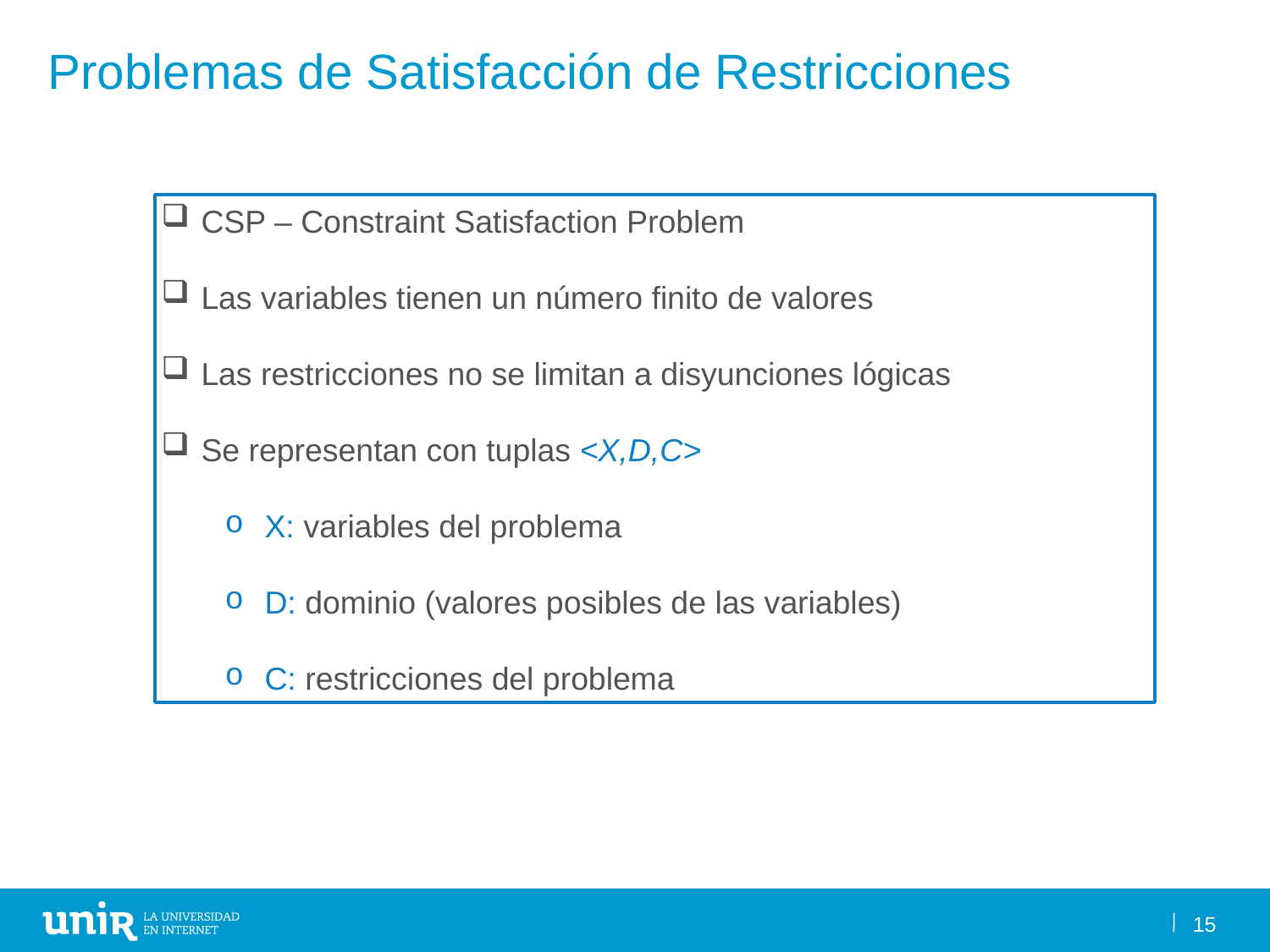

# Problemas de Satisfacción de Restricciones
CSP – Constraint Satisfaction Problem

Las variables tienen un número finito de valores

Las restricciones no se limitan a disyunciones lógicas

Se representan con tuplas <X,D,C>

X: variables del problema

D: dominio (valores posibles de las variables)

C: restricciones del problema
15